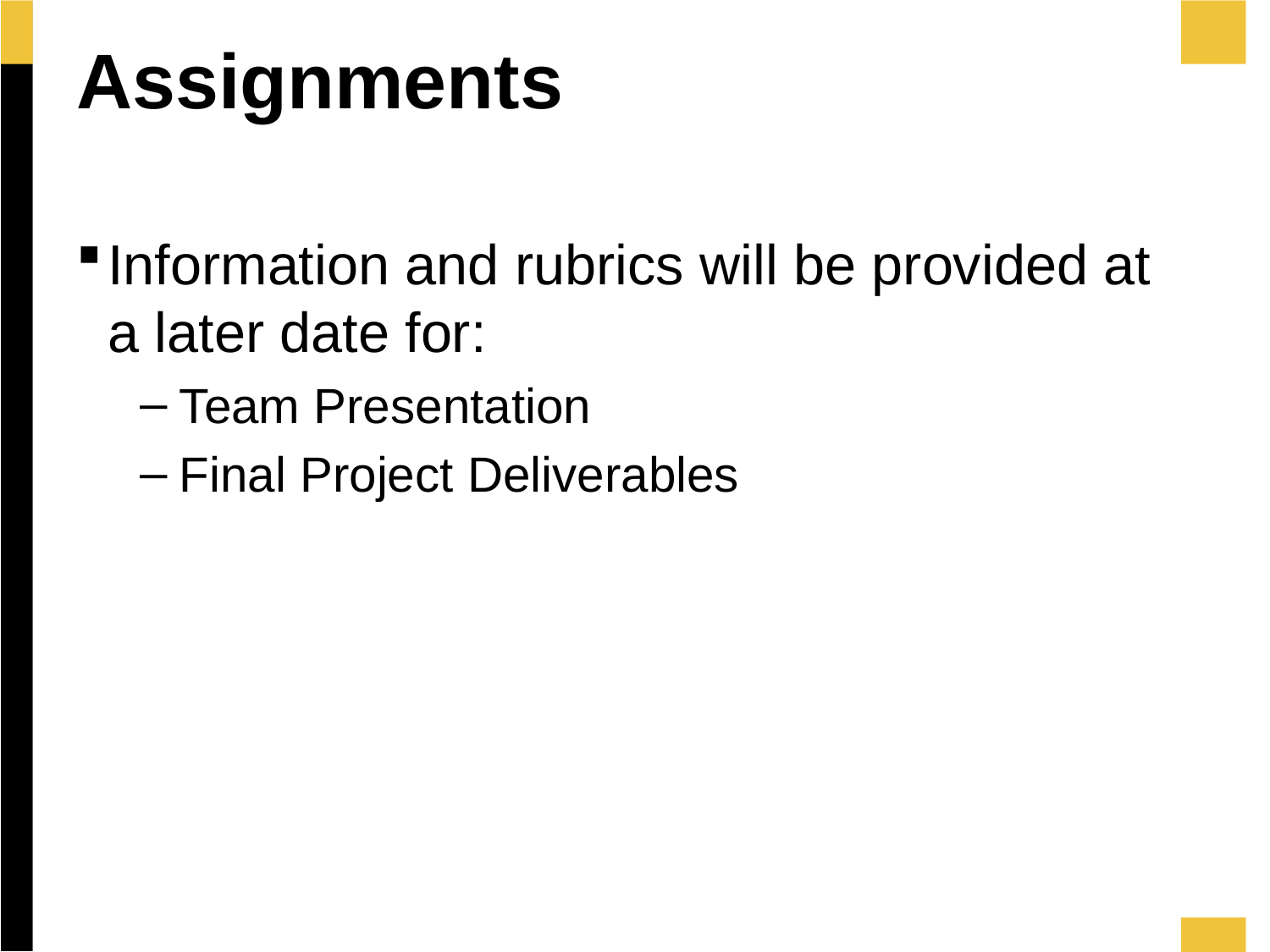

# Assignments
Information and rubrics will be provided at a later date for:
Team Presentation
Final Project Deliverables